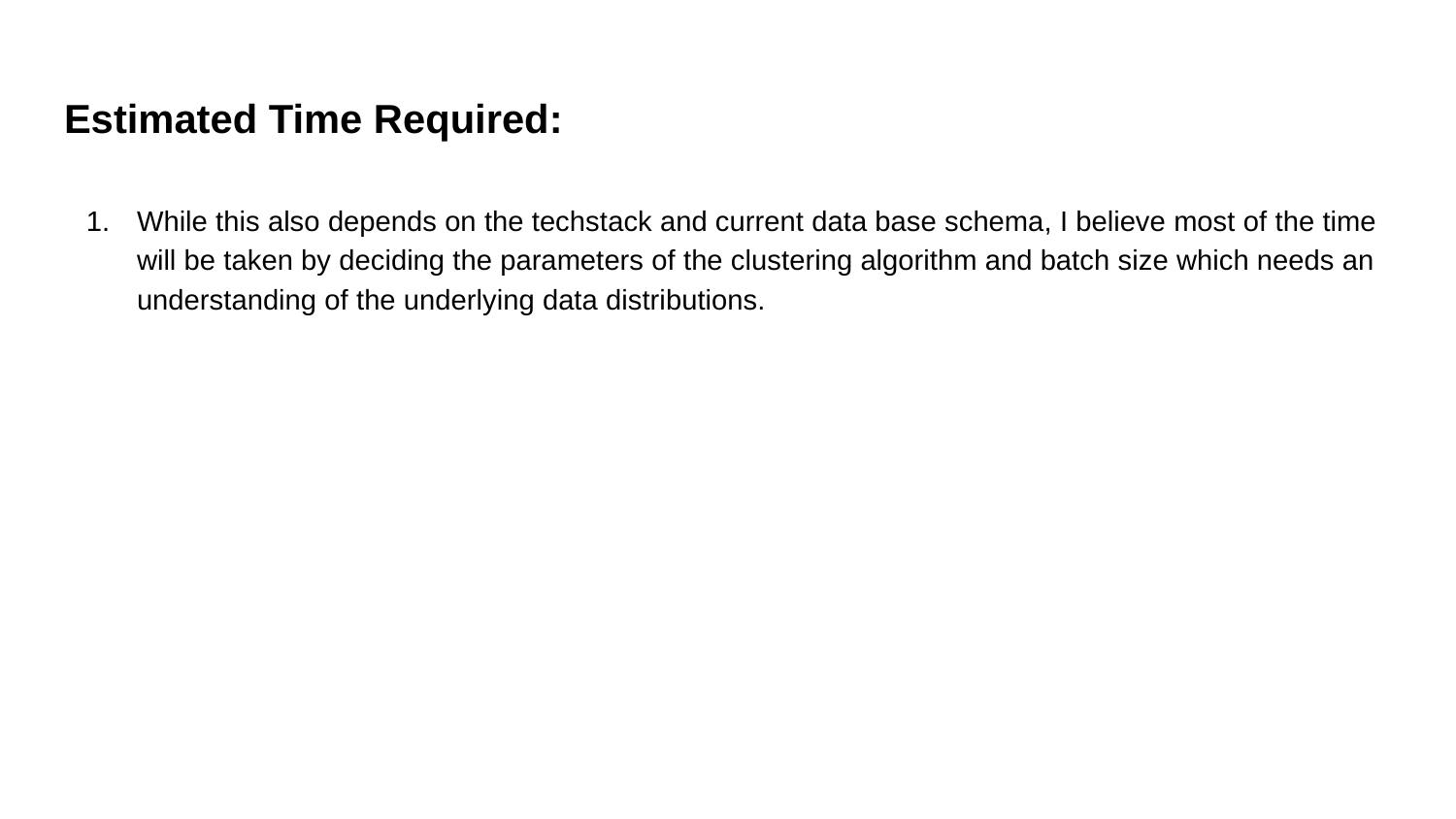

# Estimated Time Required:
While this also depends on the techstack and current data base schema, I believe most of the time will be taken by deciding the parameters of the clustering algorithm and batch size which needs an understanding of the underlying data distributions.